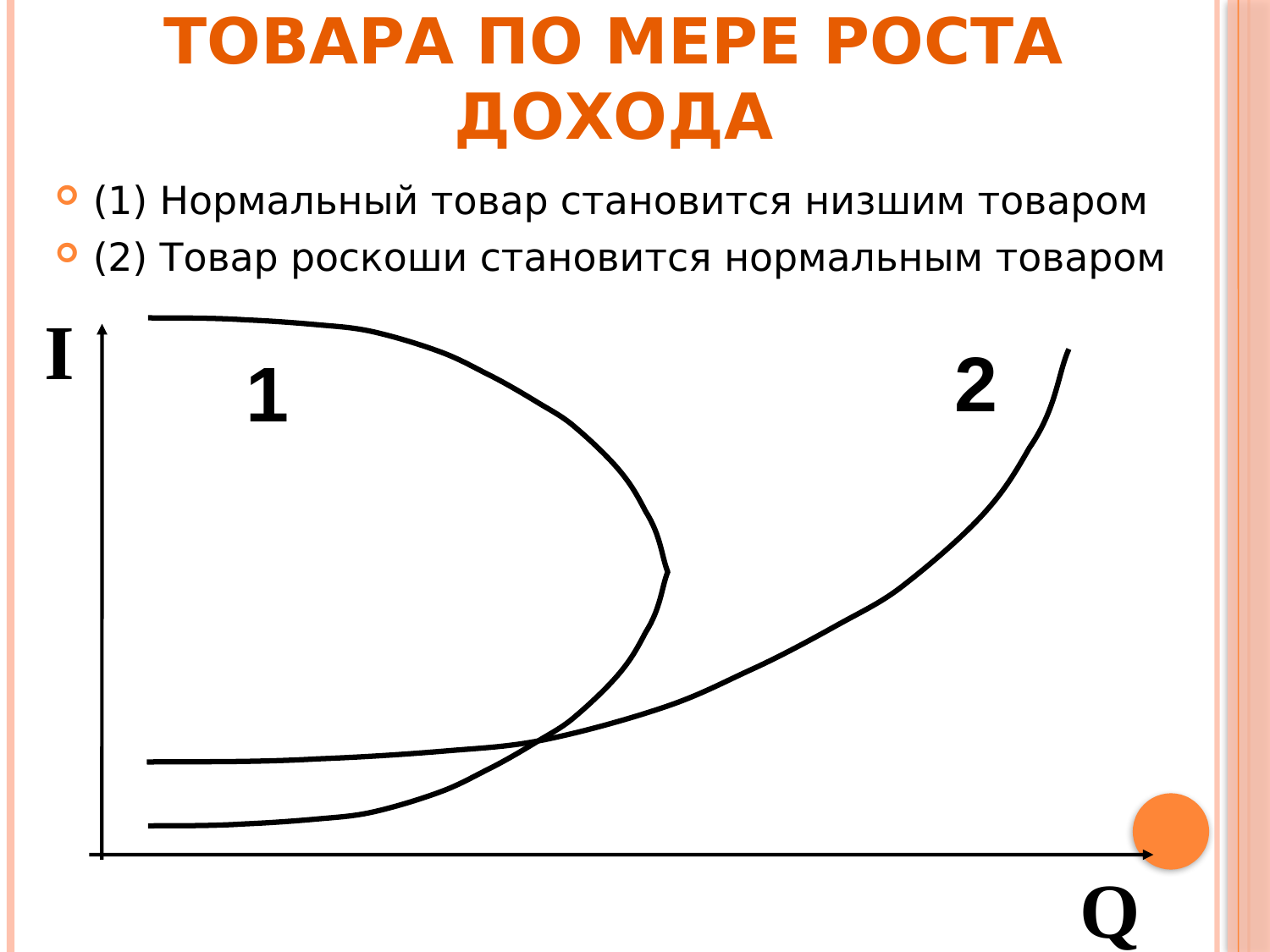

# Изменение категории товара по мере роста дохода
(1) Нормальный товар становится низшим товаром
(2) Товар роскоши становится нормальным товаром
I

2
1

Q